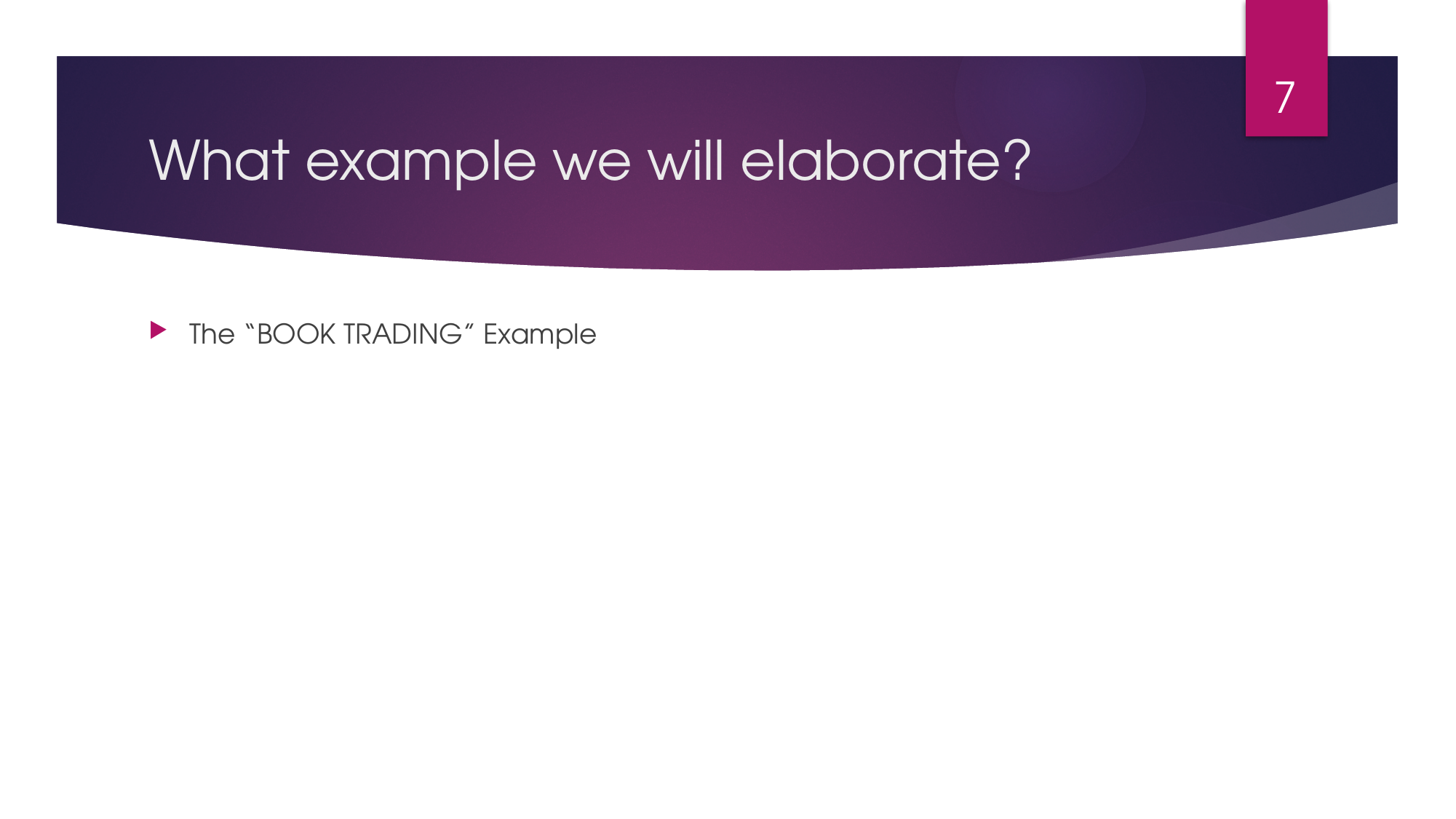

7
# What example we will elaborate?
The “BOOK TRADING” Example